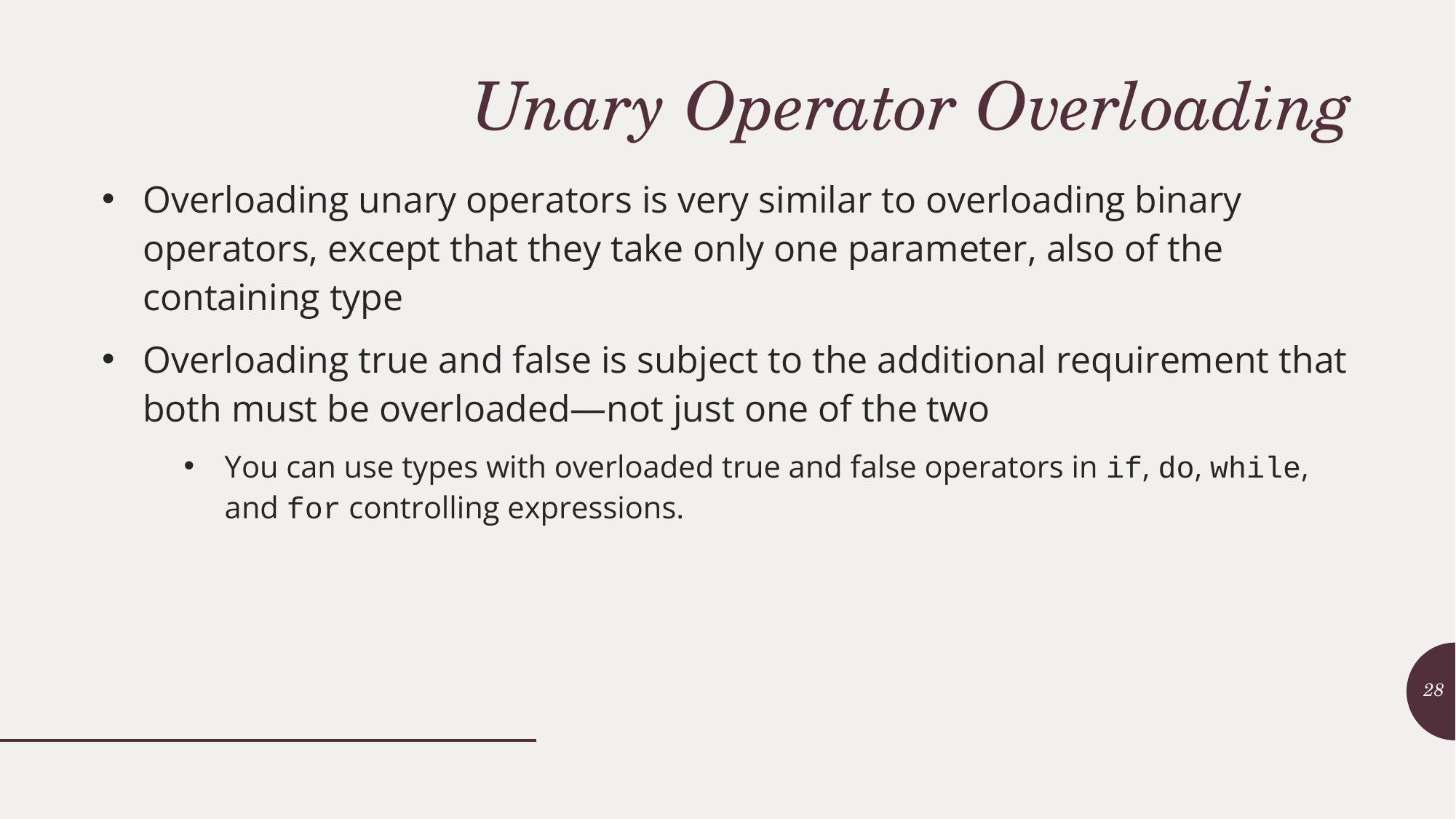

# Unary Operator Overloading
Overloading unary operators is very similar to overloading binary operators, except that they take only one parameter, also of the containing type
Overloading true and false is subject to the additional requirement that both must be overloaded—not just one of the two
You can use types with overloaded true and false operators in if, do, while, and for controlling expressions.
28